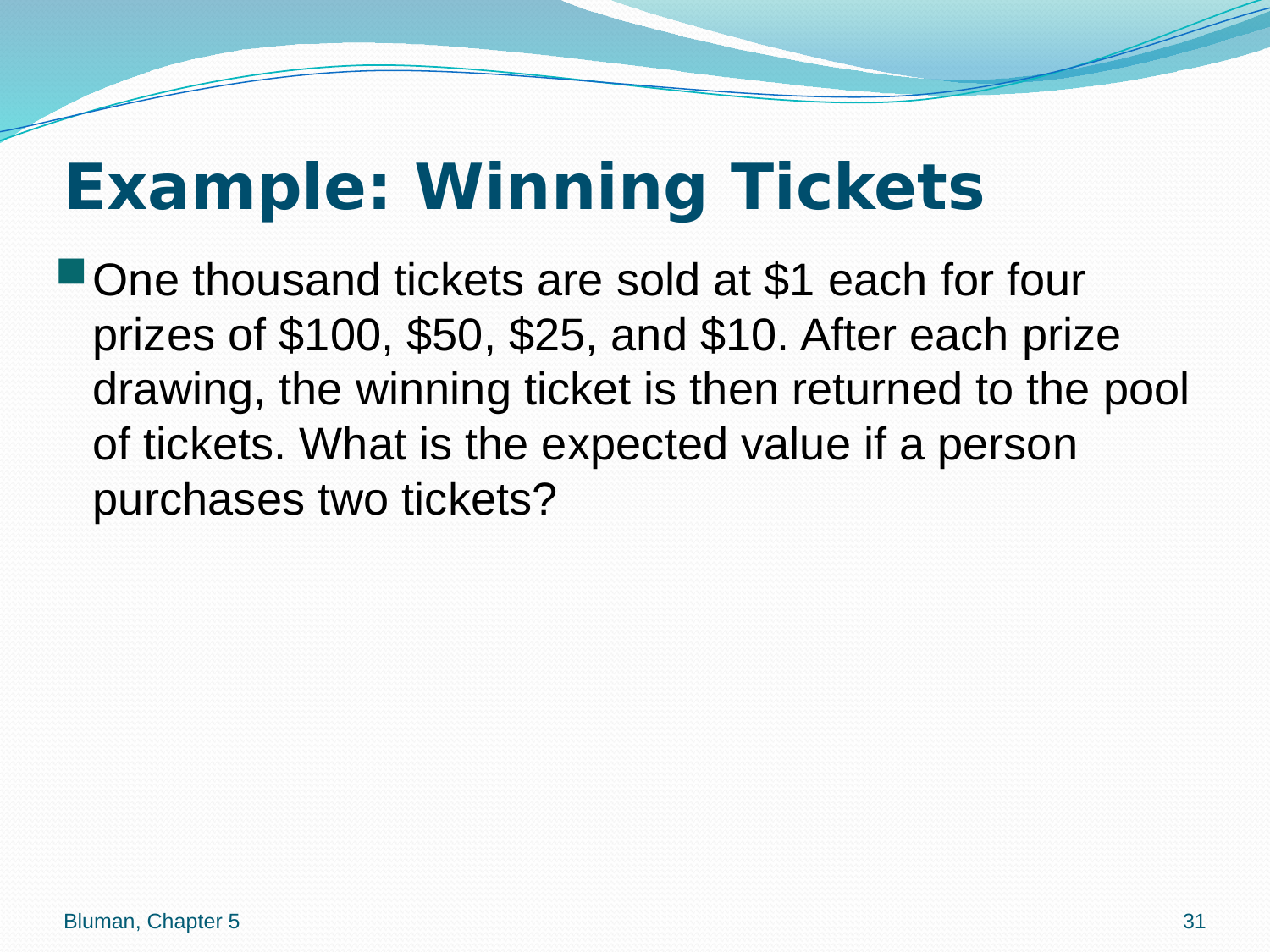

# Example: Winning Tickets
One thousand tickets are sold at $1 each for four prizes of $100, $50, $25, and $10. After each prize drawing, the winning ticket is then returned to the pool of tickets. What is the expected value if a person purchases two tickets?
Bluman, Chapter 5
31